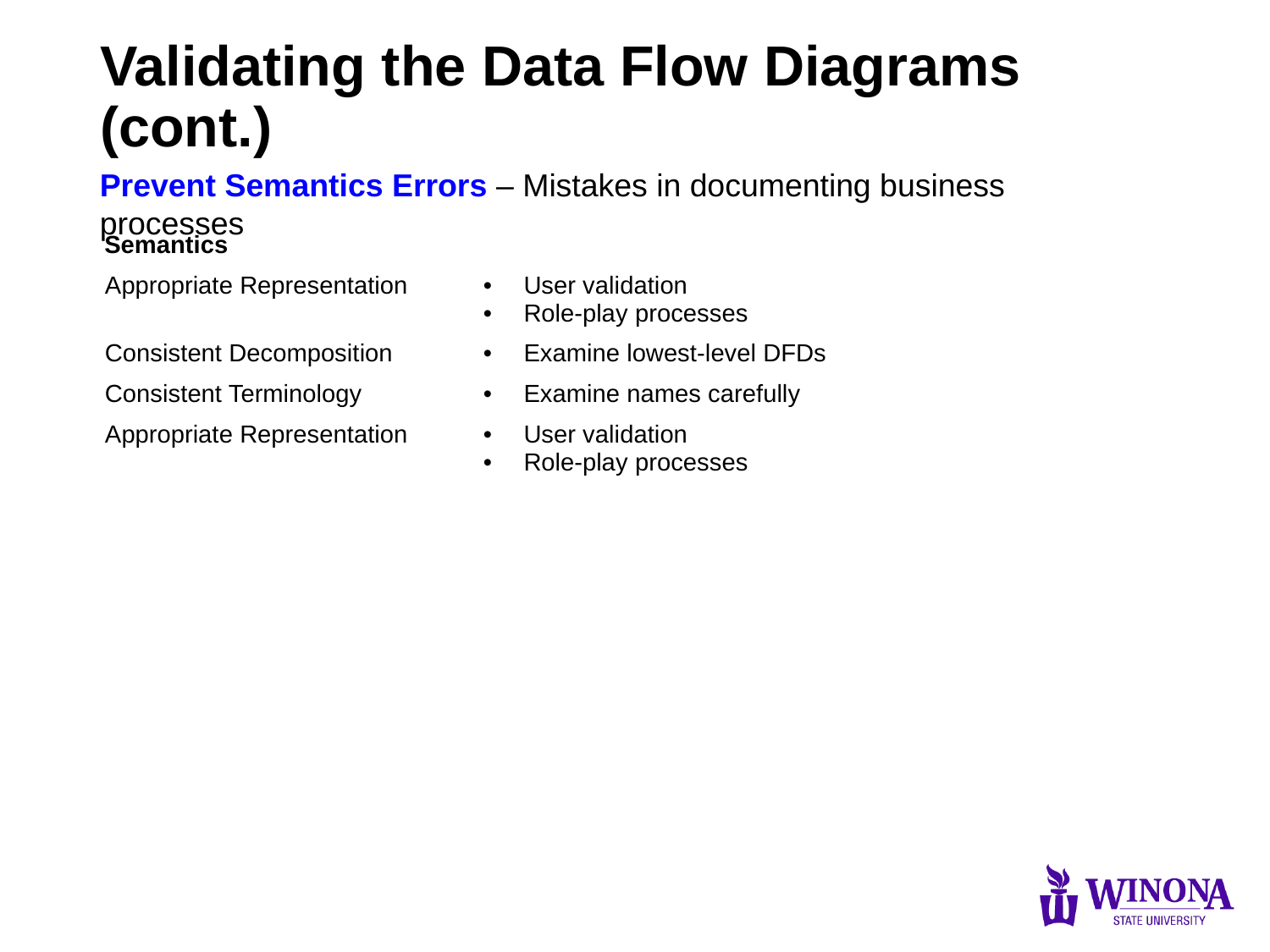

# Validating the Data Flow Diagrams (cont.)
Prevent Semantics Errors – Mistakes in documenting business processes
| Semantics |  |
| --- | --- |
| Appropriate Representation | User validation Role-play processes |
| Consistent Decomposition | Examine lowest-level DFDs |
| Consistent Terminology | Examine names carefully |
| Appropriate Representation | User validation Role-play processes |